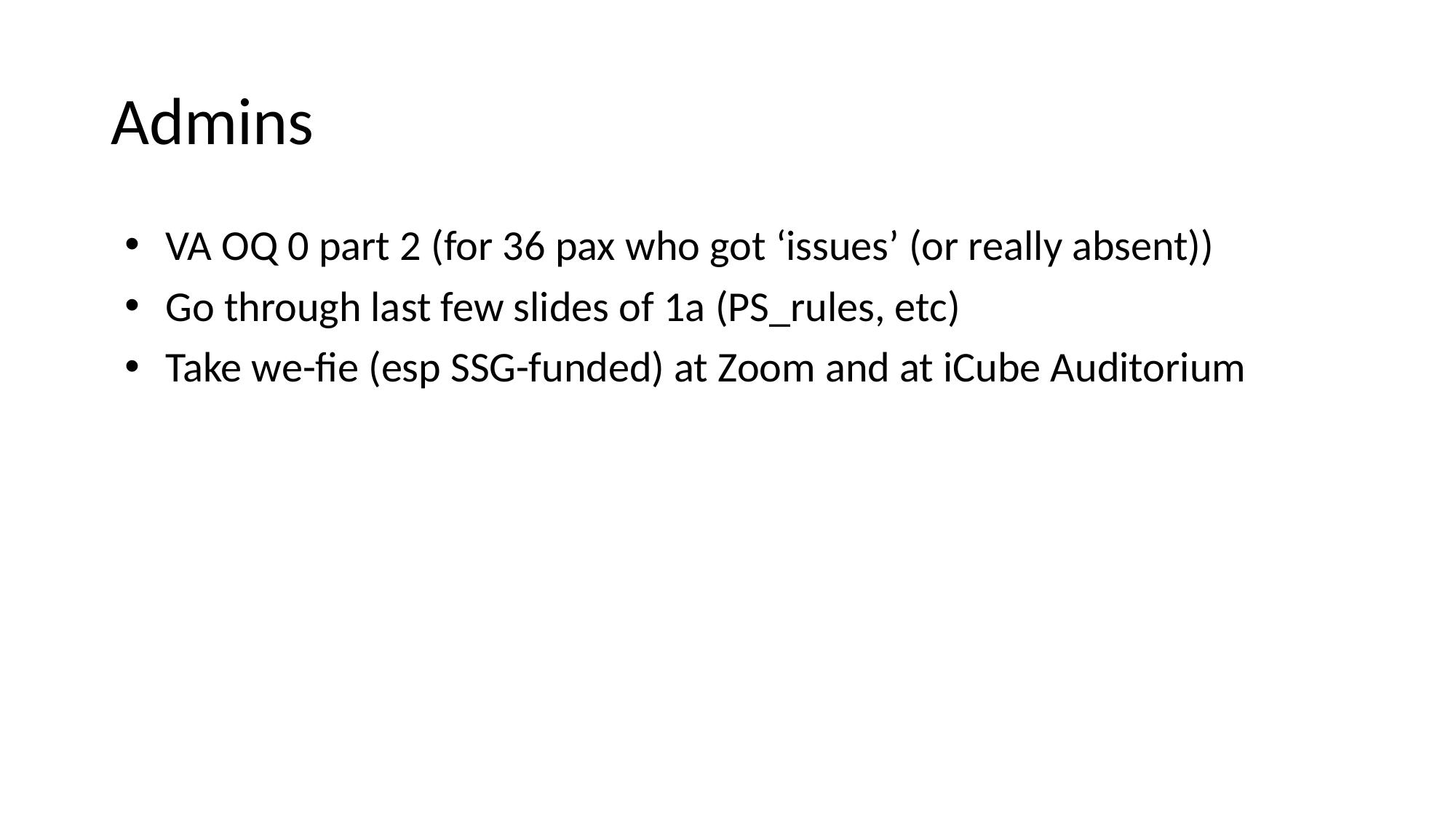

# Admins
VA OQ 0 part 2 (for 36 pax who got ‘issues’ (or really absent))
Go through last few slides of 1a (PS_rules, etc)
Take we-fie (esp SSG-funded) at Zoom and at iCube Auditorium